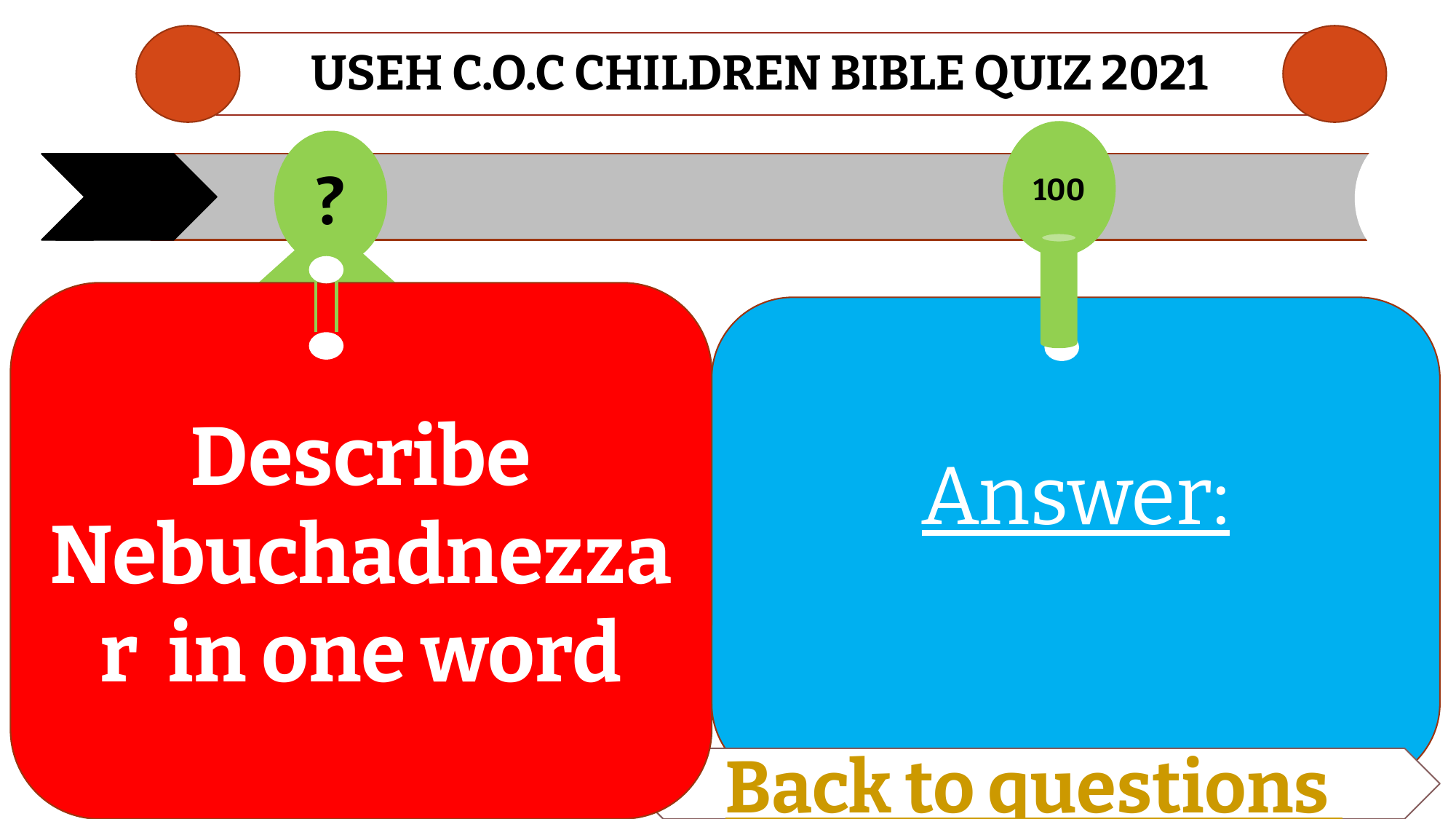

# USEH C.O.C CHILDREN Bible QUIZ 2021
100
?

Describe Nebuchadnezzar  in one word
Answer:

Back to questions